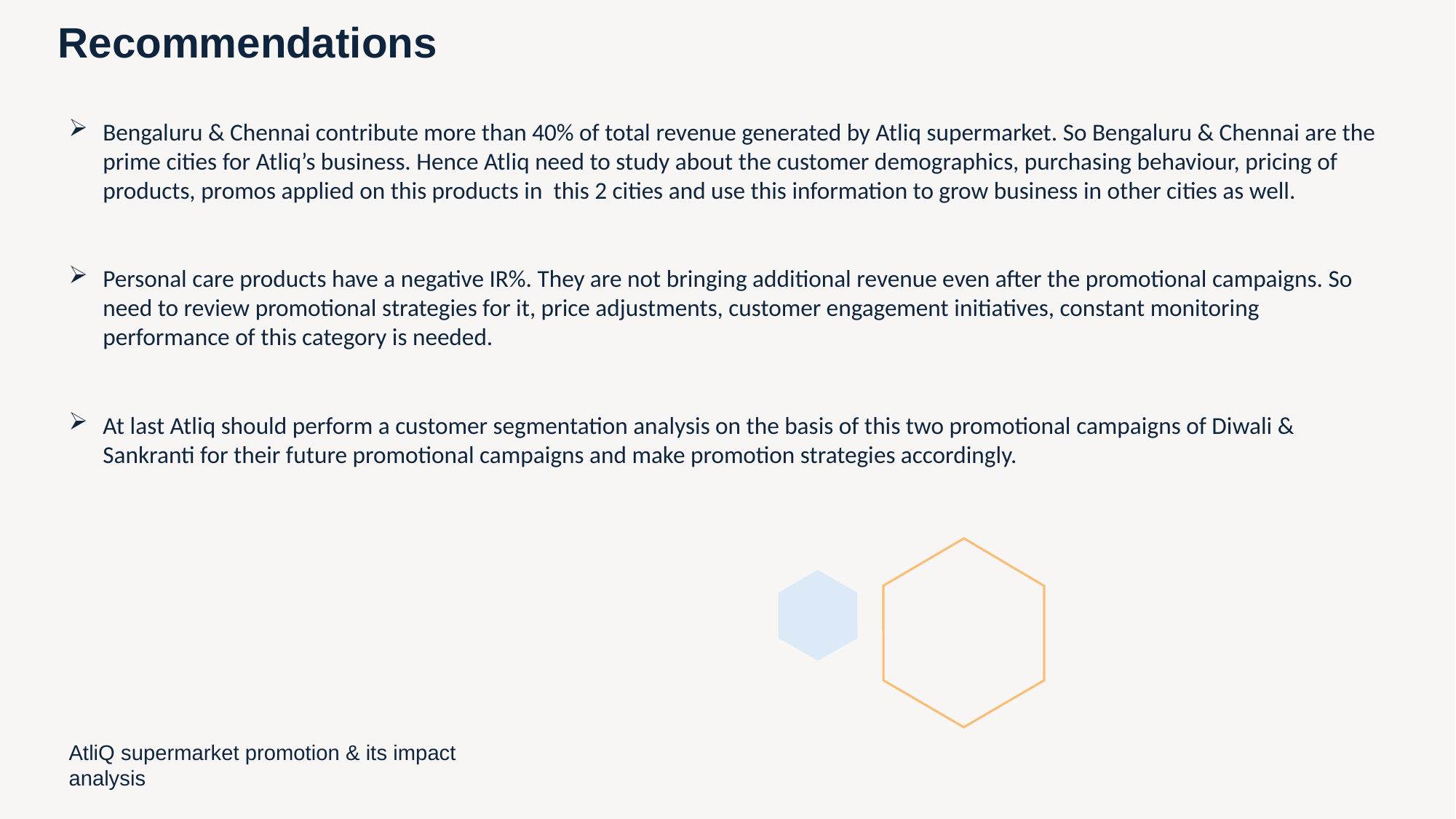

# Recommendations
Bengaluru & Chennai contribute more than 40% of total revenue generated by Atliq supermarket. So Bengaluru & Chennai are the prime cities for Atliq’s business. Hence Atliq need to study about the customer demographics, purchasing behaviour, pricing of products, promos applied on this products in  this 2 cities and use this information to grow business in other cities as well.

Personal care products have a negative IR%. They are not bringing additional revenue even after the promotional campaigns. So need to review promotional strategies for it, price adjustments, customer engagement initiatives, constant monitoring performance of this category is needed.

At last Atliq should perform a customer segmentation analysis on the basis of this two promotional campaigns of Diwali & Sankranti for their future promotional campaigns and make promotion strategies accordingly.

AtliQ supermarket promotion & its impact analysis